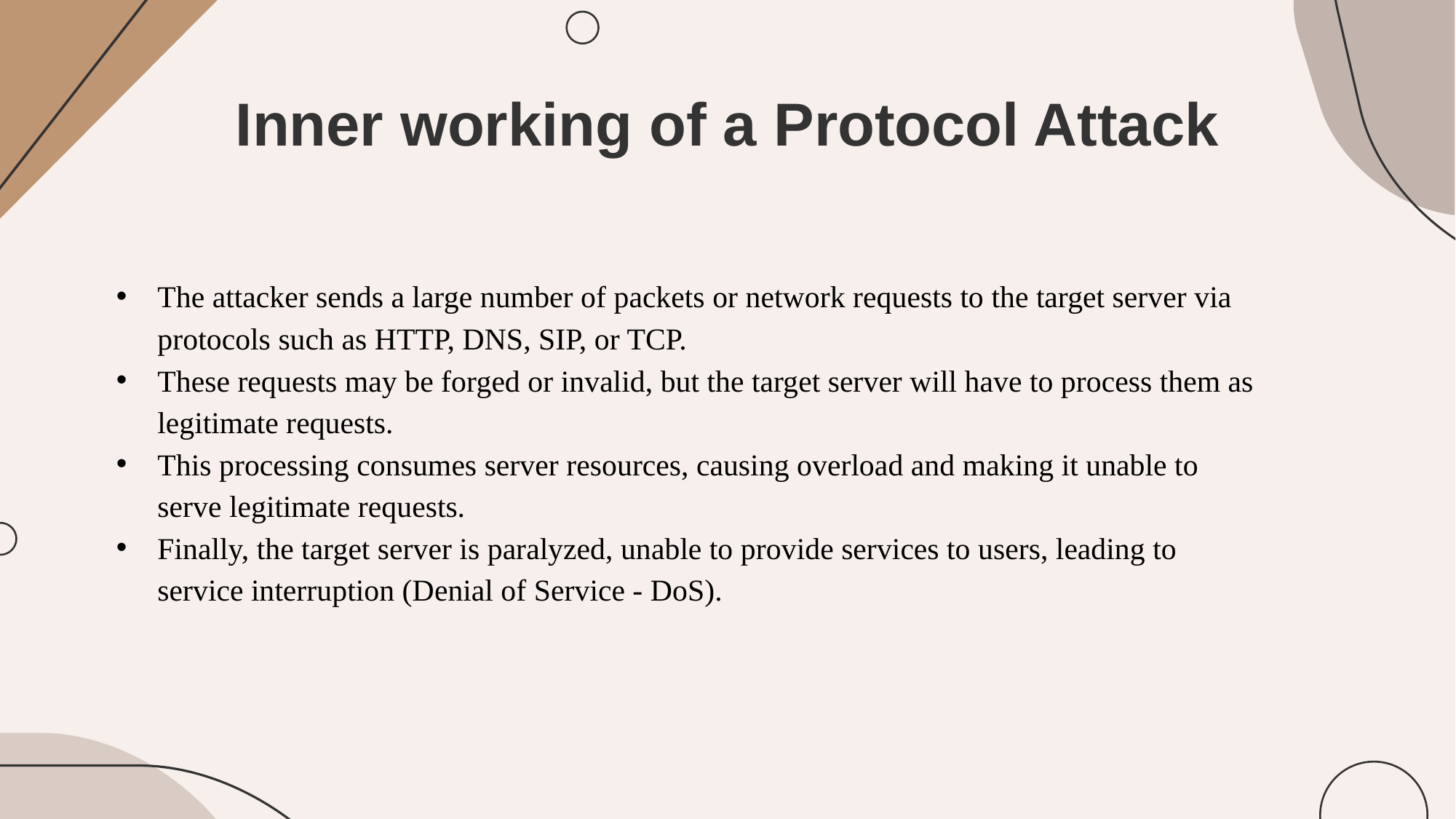

# Inner working of a Protocol Attack
The attacker sends a large number of packets or network requests to the target server via protocols such as HTTP, DNS, SIP, or TCP.
These requests may be forged or invalid, but the target server will have to process them as legitimate requests.
This processing consumes server resources, causing overload and making it unable to serve legitimate requests.
Finally, the target server is paralyzed, unable to provide services to users, leading to service interruption (Denial of Service - DoS).